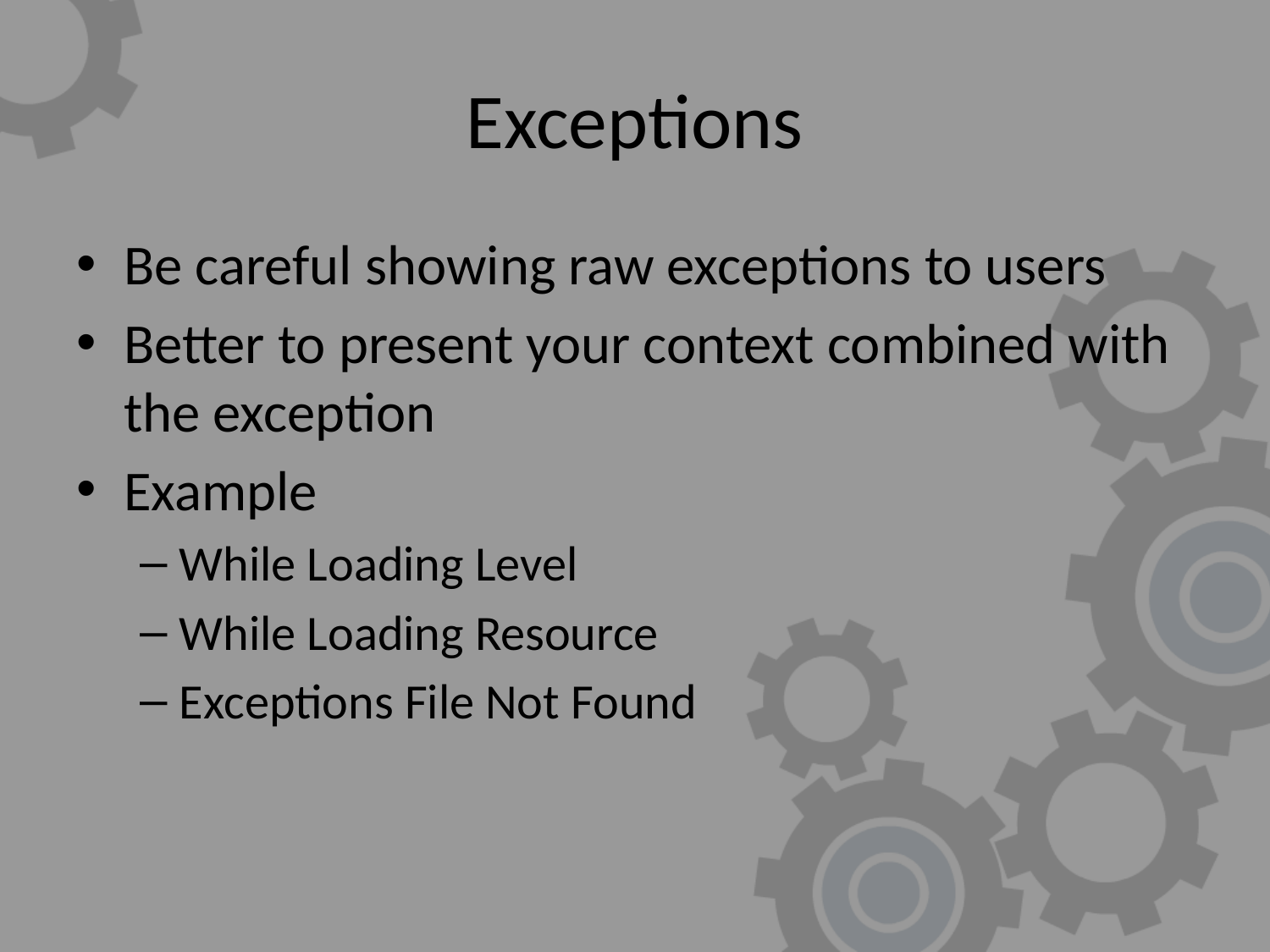

# Exceptions
Be careful showing raw exceptions to users
Better to present your context combined with the exception
Example
While Loading Level
While Loading Resource
Exceptions File Not Found